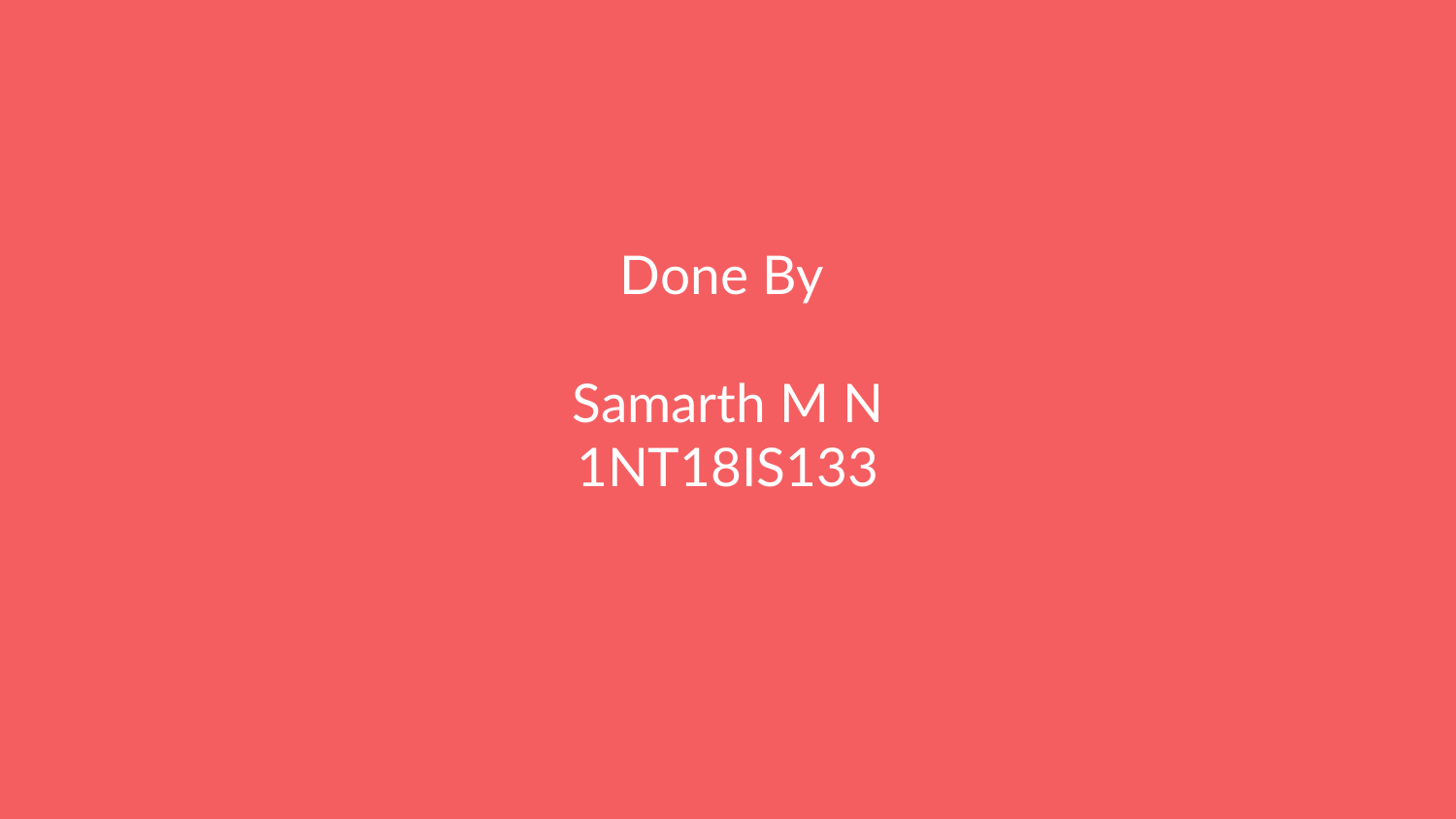

# Done By

Samarth M N
1NT18IS133